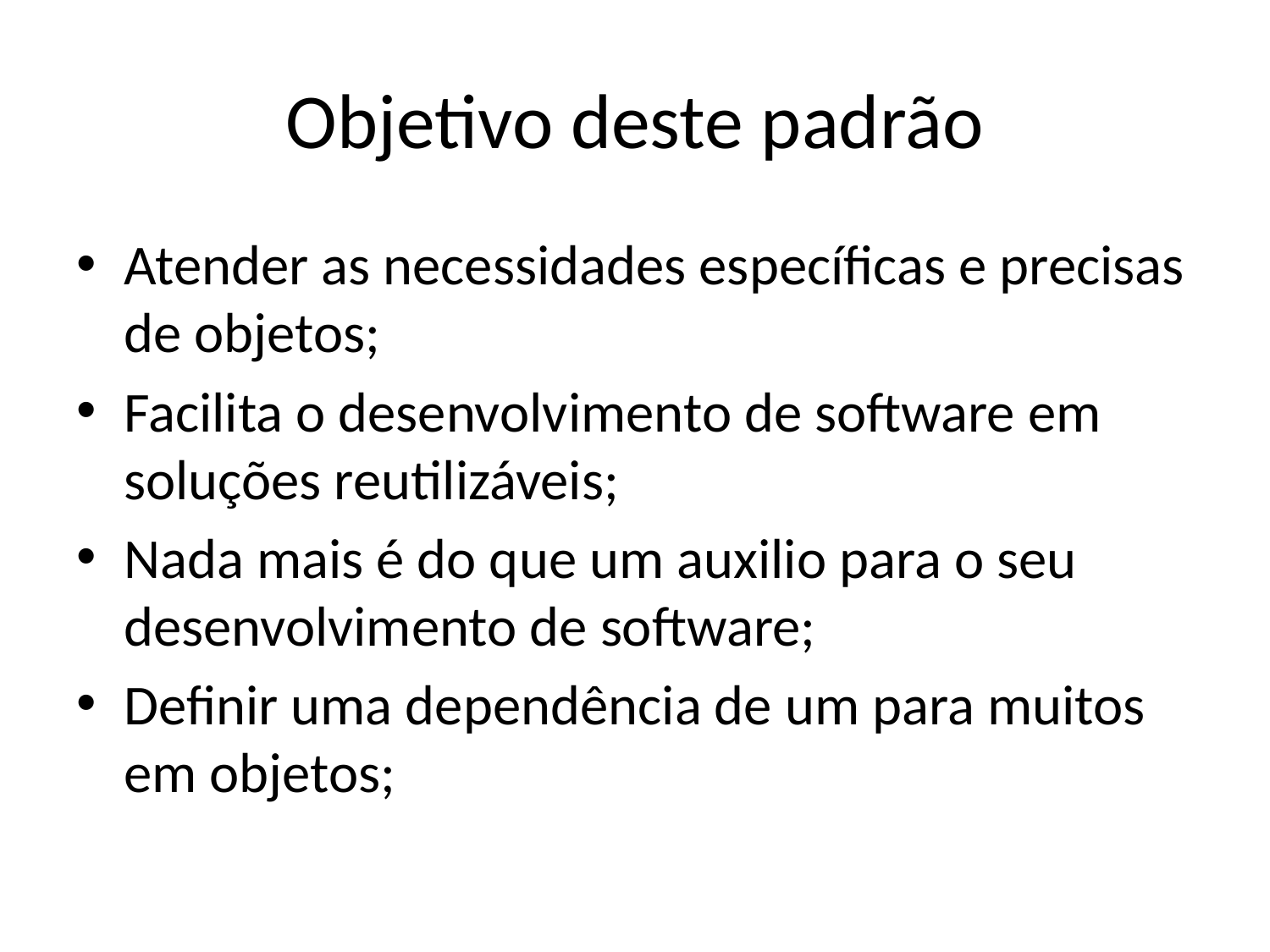

# Objetivo deste padrão
Atender as necessidades específicas e precisas de objetos;
Facilita o desenvolvimento de software em soluções reutilizáveis;
Nada mais é do que um auxilio para o seu desenvolvimento de software;
Definir uma dependência de um para muitos em objetos;